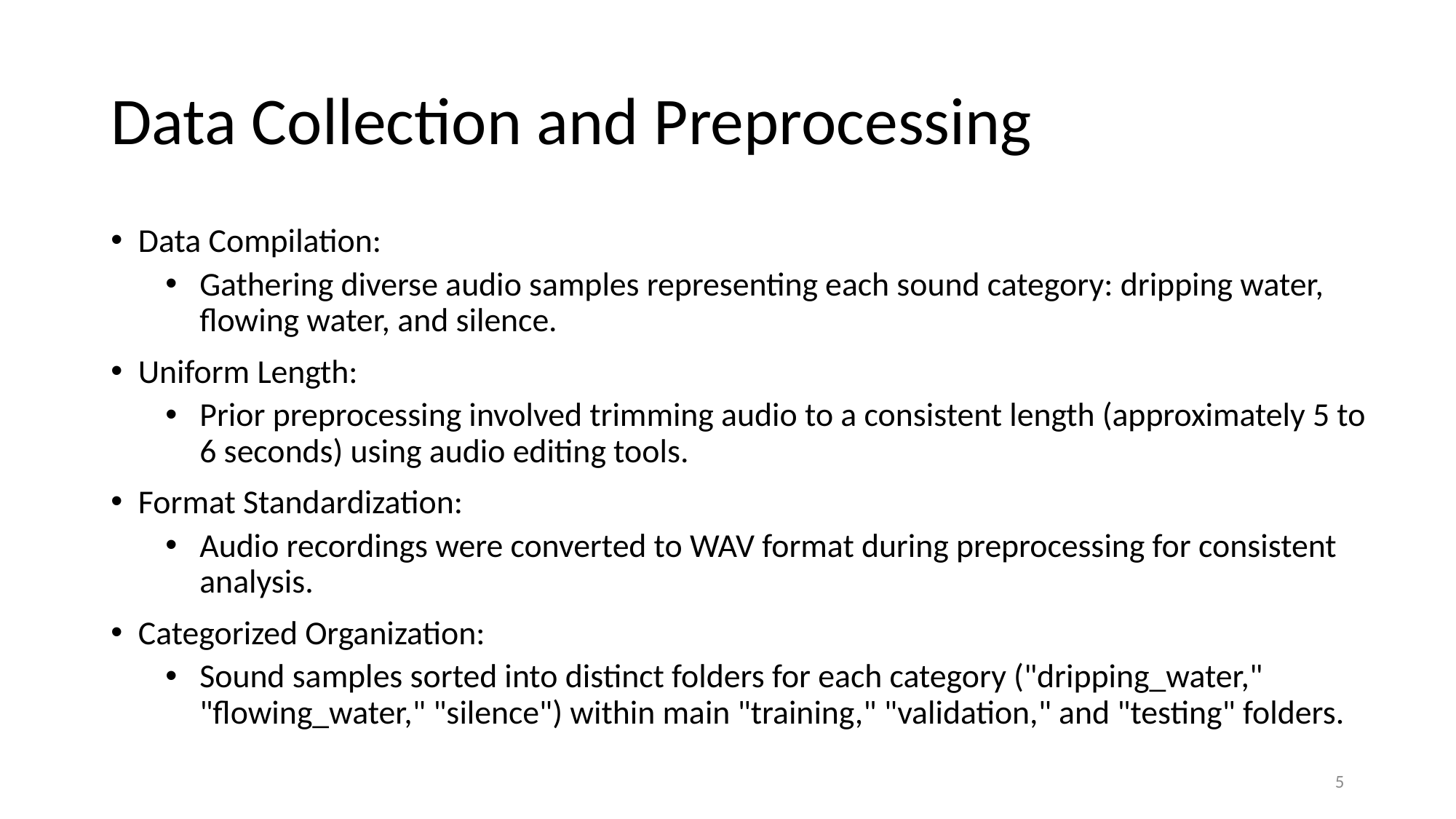

# Data Collection and Preprocessing
Data Compilation:
Gathering diverse audio samples representing each sound category: dripping water, flowing water, and silence.
Uniform Length:
Prior preprocessing involved trimming audio to a consistent length (approximately 5 to 6 seconds) using audio editing tools.
Format Standardization:
Audio recordings were converted to WAV format during preprocessing for consistent analysis.
Categorized Organization:
Sound samples sorted into distinct folders for each category ("dripping_water," "flowing_water," "silence") within main "training," "validation," and "testing" folders.
5